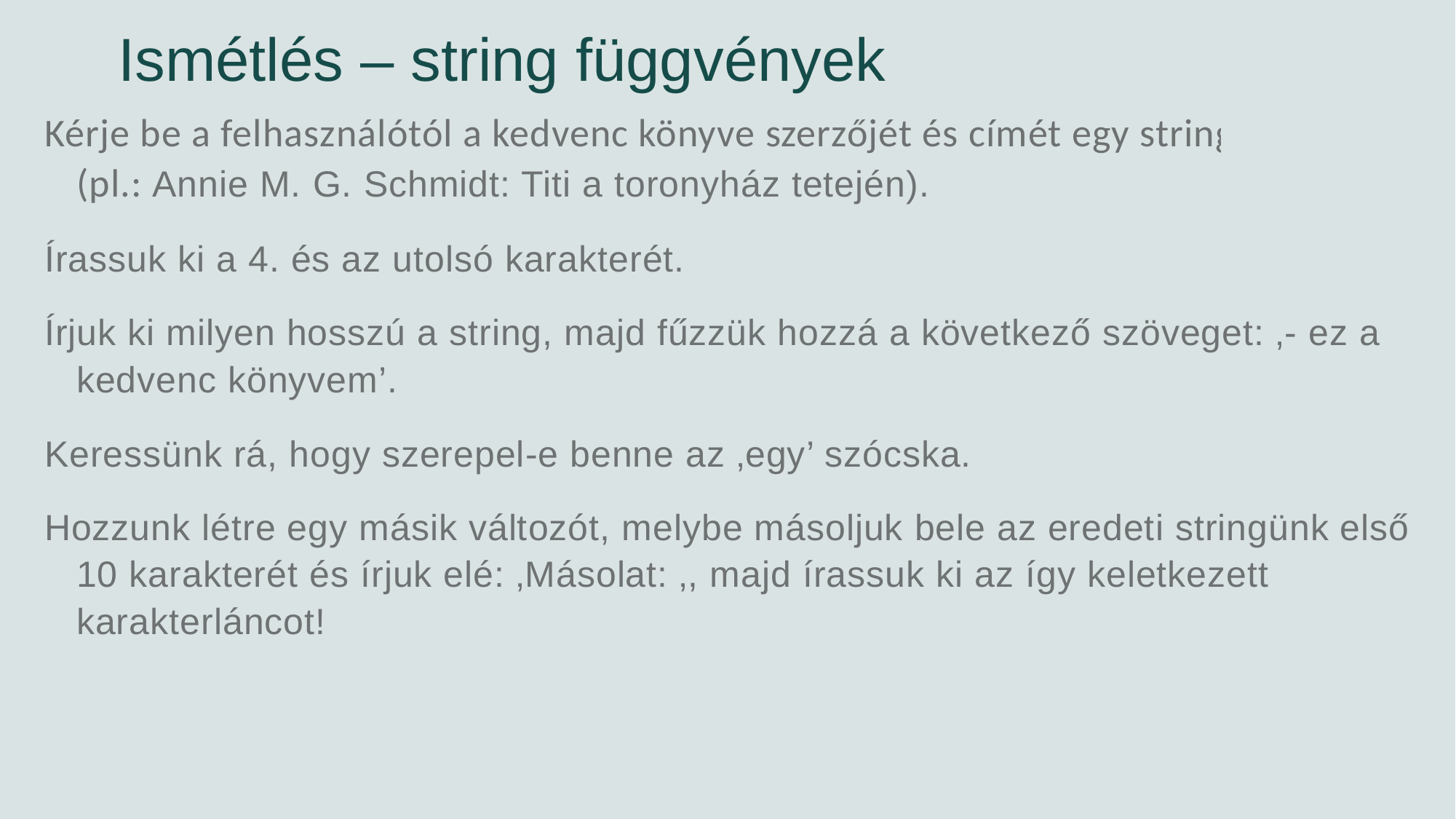

# Ismétlés – string függvények
Kérje be a felhasználótól a kedvenc könyve szerzőjét és címét egy stringbe
(pl.: Annie M. G. Schmidt: Titi a toronyház tetején).
Írassuk ki a 4. és az utolsó karakterét.
Írjuk ki milyen hosszú a string, majd fűzzük hozzá a következő szöveget: ‚- ez a kedvenc könyvem’.
Keressünk rá, hogy szerepel-e benne az ‚egy’ szócska.
Hozzunk létre egy másik változót, melybe másoljuk bele az eredeti stringünk első 10 karakterét és írjuk elé: ‚Másolat: ‚, majd írassuk ki az így keletkezett karakterláncot!